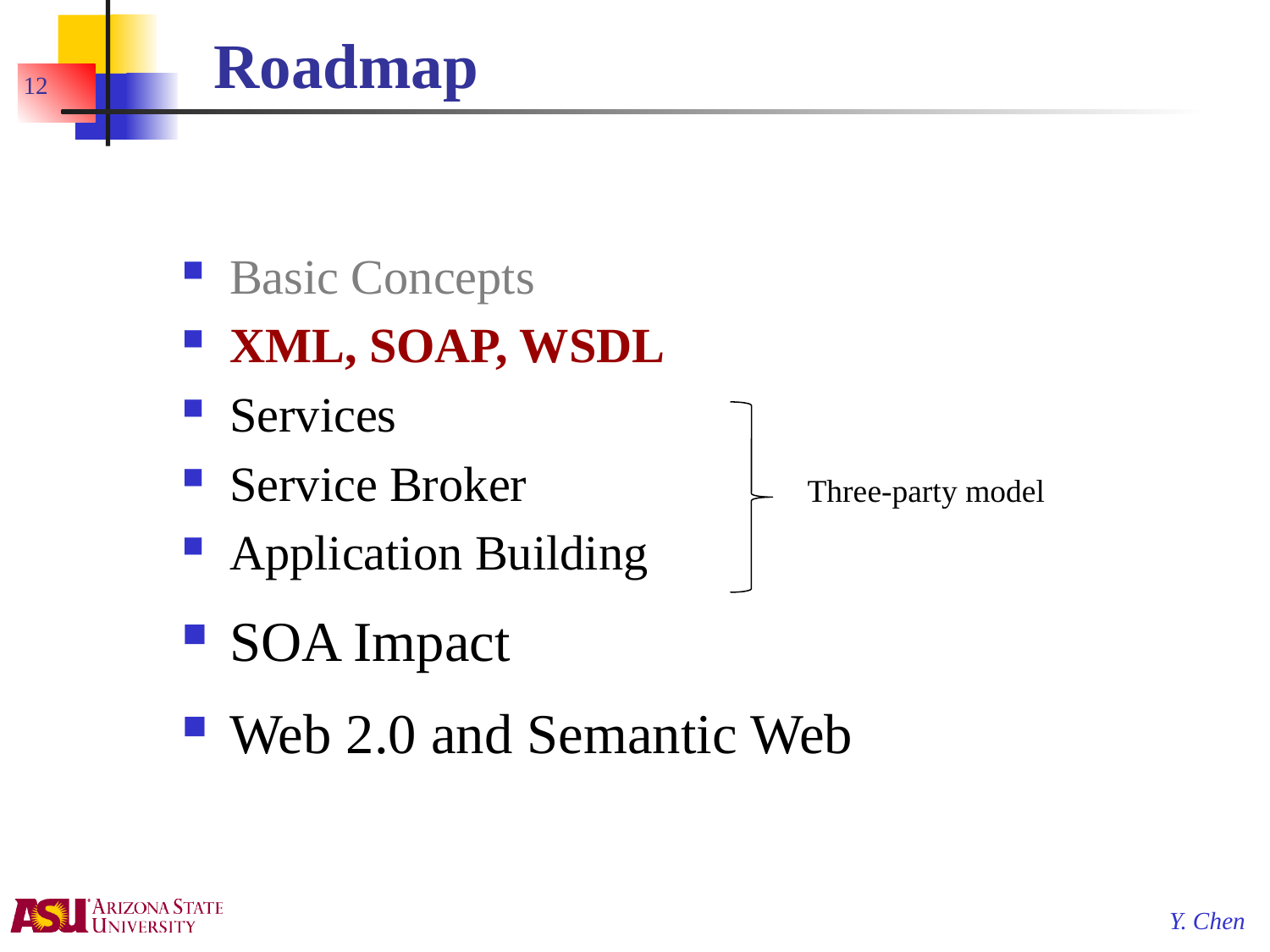

# Roadmap
12
Basic Concepts
XML, SOAP, WSDL
Services
Service Broker
Application Building
SOA Impact
Web 2.0 and Semantic Web

Three-party model